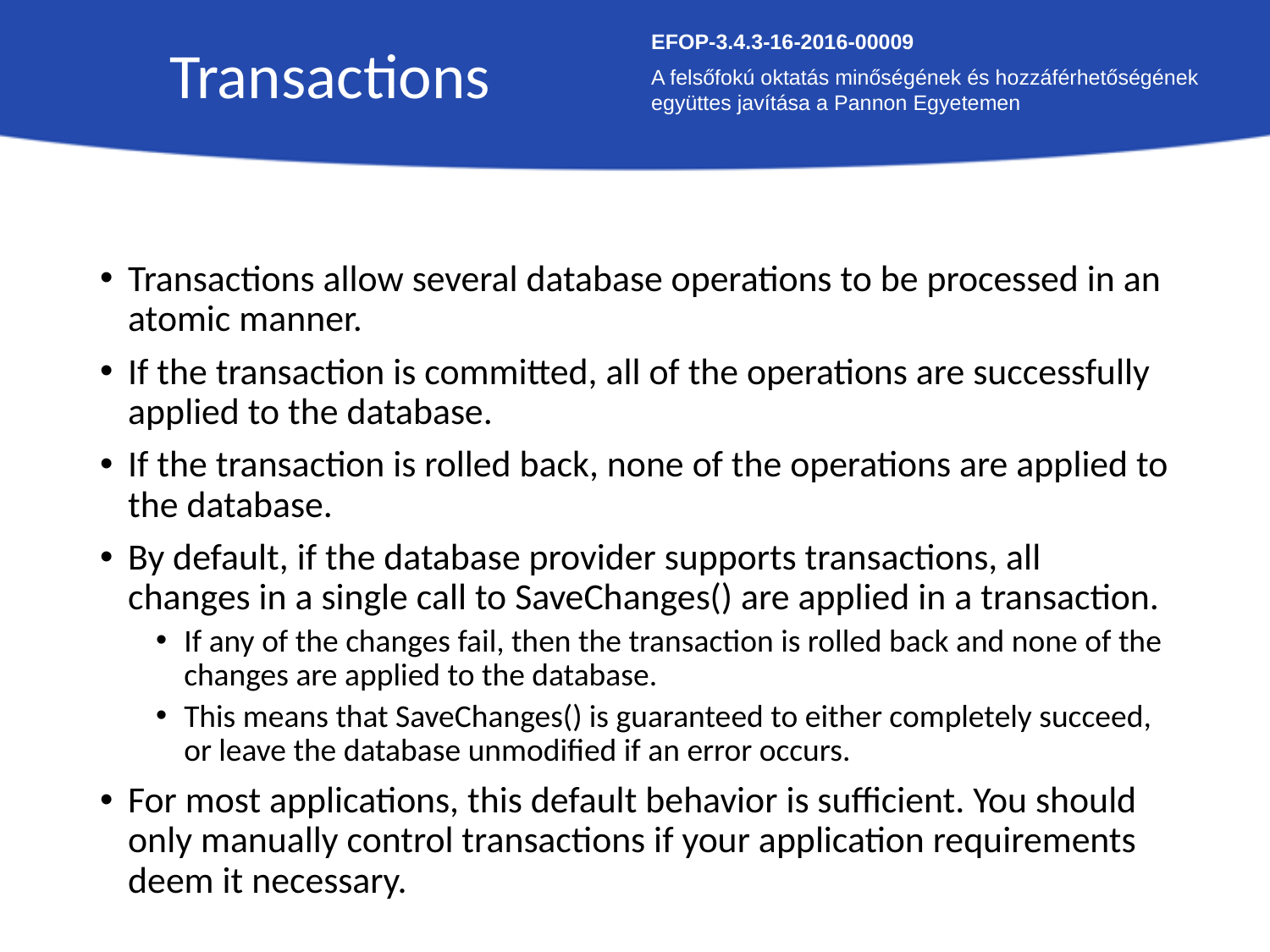

Transactions
EFOP-3.4.3-16-2016-00009
A felsőfokú oktatás minőségének és hozzáférhetőségének együttes javítása a Pannon Egyetemen
Transactions allow several database operations to be processed in an atomic manner.
If the transaction is committed, all of the operations are successfully applied to the database.
If the transaction is rolled back, none of the operations are applied to the database.
By default, if the database provider supports transactions, all changes in a single call to SaveChanges() are applied in a transaction.
If any of the changes fail, then the transaction is rolled back and none of the changes are applied to the database.
This means that SaveChanges() is guaranteed to either completely succeed, or leave the database unmodified if an error occurs.
For most applications, this default behavior is sufficient. You should only manually control transactions if your application requirements deem it necessary.